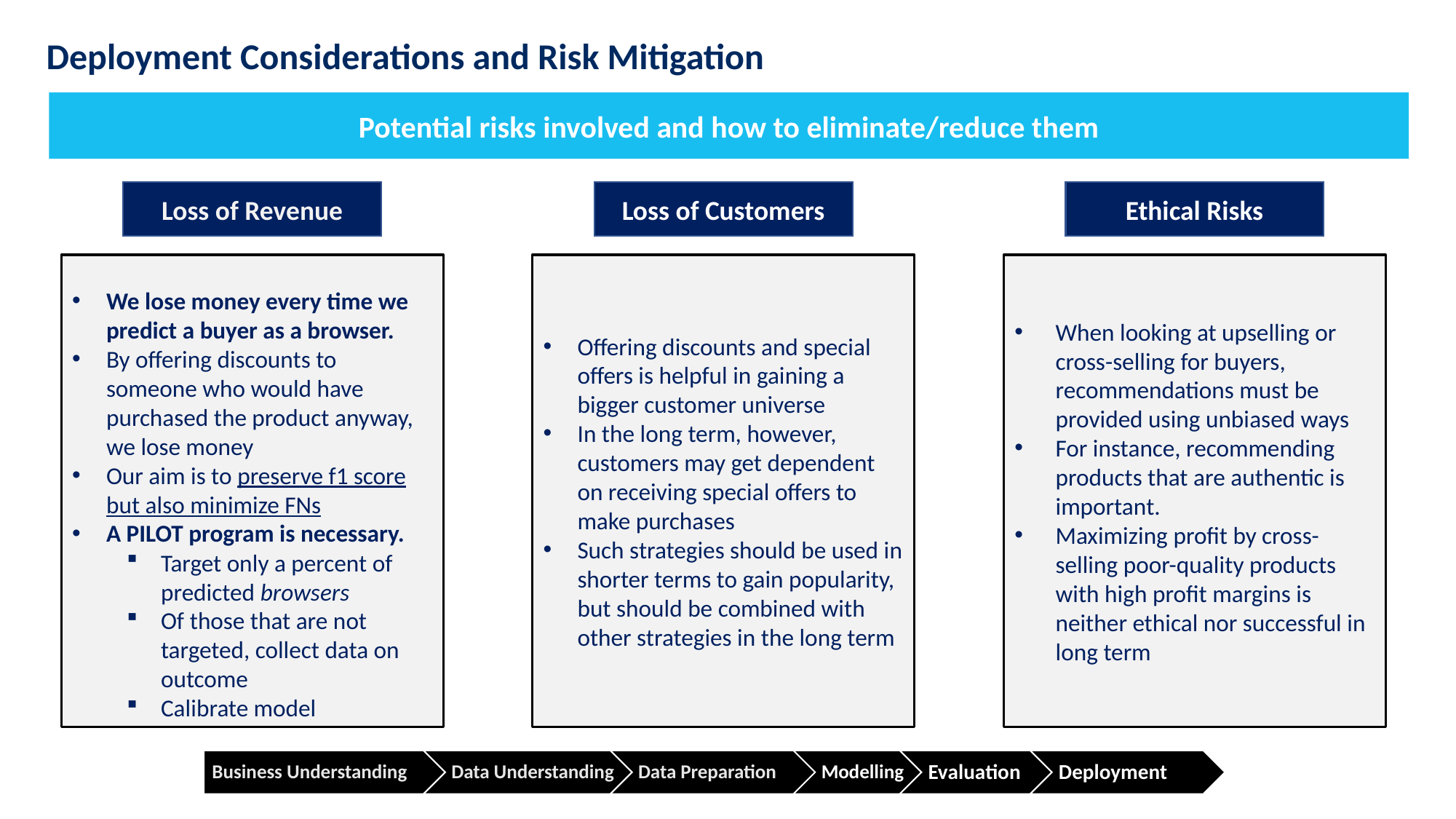

Deployment Considerations and Risk Mitigation
Potential risks involved and how to eliminate/reduce them
Loss of Revenue
Loss of Customers
Ethical Risks

We lose money every time we predict a buyer as a browser.
By offering discounts to someone who would have purchased the product anyway, we lose money
Our aim is to preserve f1 score but also minimize FNs
A PILOT program is necessary.
Target only a percent of predicted browsers
Of those that are not targeted, collect data on outcome
Calibrate model

Offering discounts and special offers is helpful in gaining a bigger customer universe
In the long term, however, customers may get dependent on receiving special offers to make purchases
Such strategies should be used in shorter terms to gain popularity, but should be combined with other strategies in the long term
When looking at upselling or cross-selling for buyers, recommendations must be provided using unbiased ways
For instance, recommending products that are authentic is important.
Maximizing profit by cross-selling poor-quality products with high profit margins is neither ethical nor successful in long term
Business Understanding
Data Understanding
Data Preparation
Modelling
Evaluation
Deployment